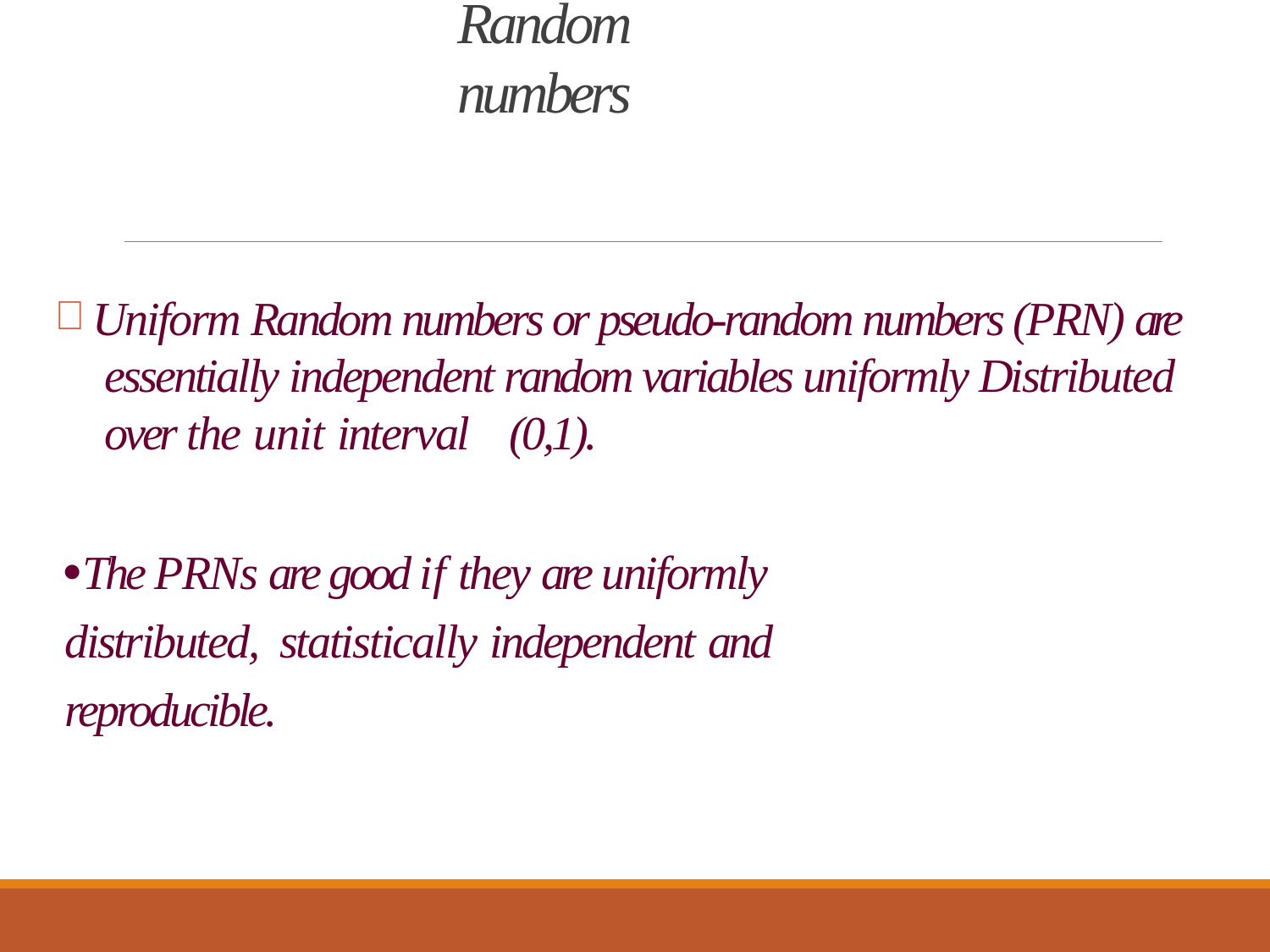

# Random numbers
Uniform Random numbers or pseudo-random numbers (PRN) are  essentially independent random variables uniformly Distributed  over the unit interval	(0,1).

The PRNs are good if they are uniformly distributed,  statistically independent and	reproducible.